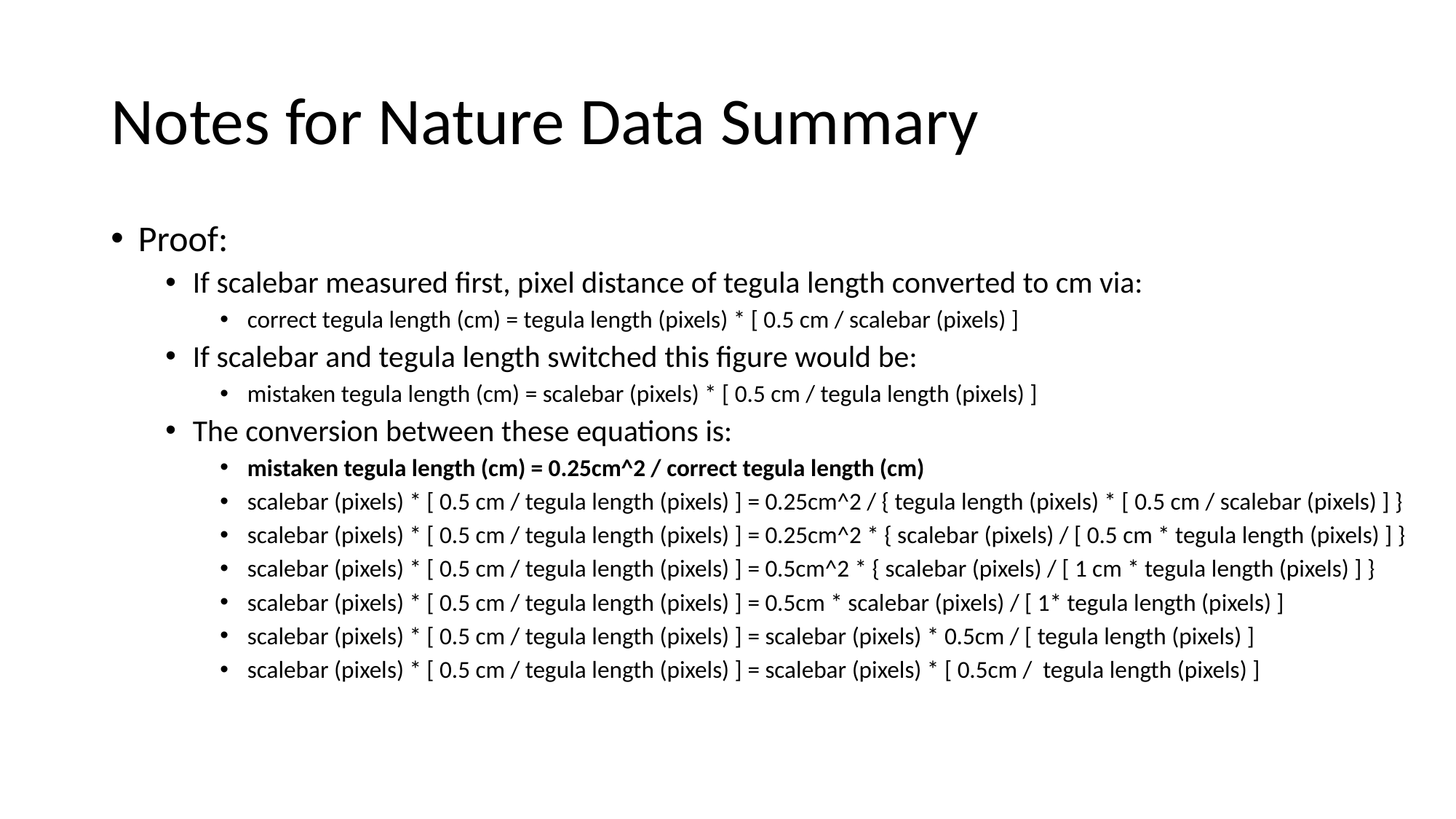

# Notes for Nature Data Summary
Proof:
If scalebar measured first, pixel distance of tegula length converted to cm via:
correct tegula length (cm) = tegula length (pixels) * [ 0.5 cm / scalebar (pixels) ]
If scalebar and tegula length switched this figure would be:
mistaken tegula length (cm) = scalebar (pixels) * [ 0.5 cm / tegula length (pixels) ]
The conversion between these equations is:
mistaken tegula length (cm) = 0.25cm^2 / correct tegula length (cm)
scalebar (pixels) * [ 0.5 cm / tegula length (pixels) ] = 0.25cm^2 / { tegula length (pixels) * [ 0.5 cm / scalebar (pixels) ] }
scalebar (pixels) * [ 0.5 cm / tegula length (pixels) ] = 0.25cm^2 * { scalebar (pixels) / [ 0.5 cm * tegula length (pixels) ] }
scalebar (pixels) * [ 0.5 cm / tegula length (pixels) ] = 0.5cm^2 * { scalebar (pixels) / [ 1 cm * tegula length (pixels) ] }
scalebar (pixels) * [ 0.5 cm / tegula length (pixels) ] = 0.5cm * scalebar (pixels) / [ 1* tegula length (pixels) ]
scalebar (pixels) * [ 0.5 cm / tegula length (pixels) ] = scalebar (pixels) * 0.5cm / [ tegula length (pixels) ]
scalebar (pixels) * [ 0.5 cm / tegula length (pixels) ] = scalebar (pixels) * [ 0.5cm /  tegula length (pixels) ]